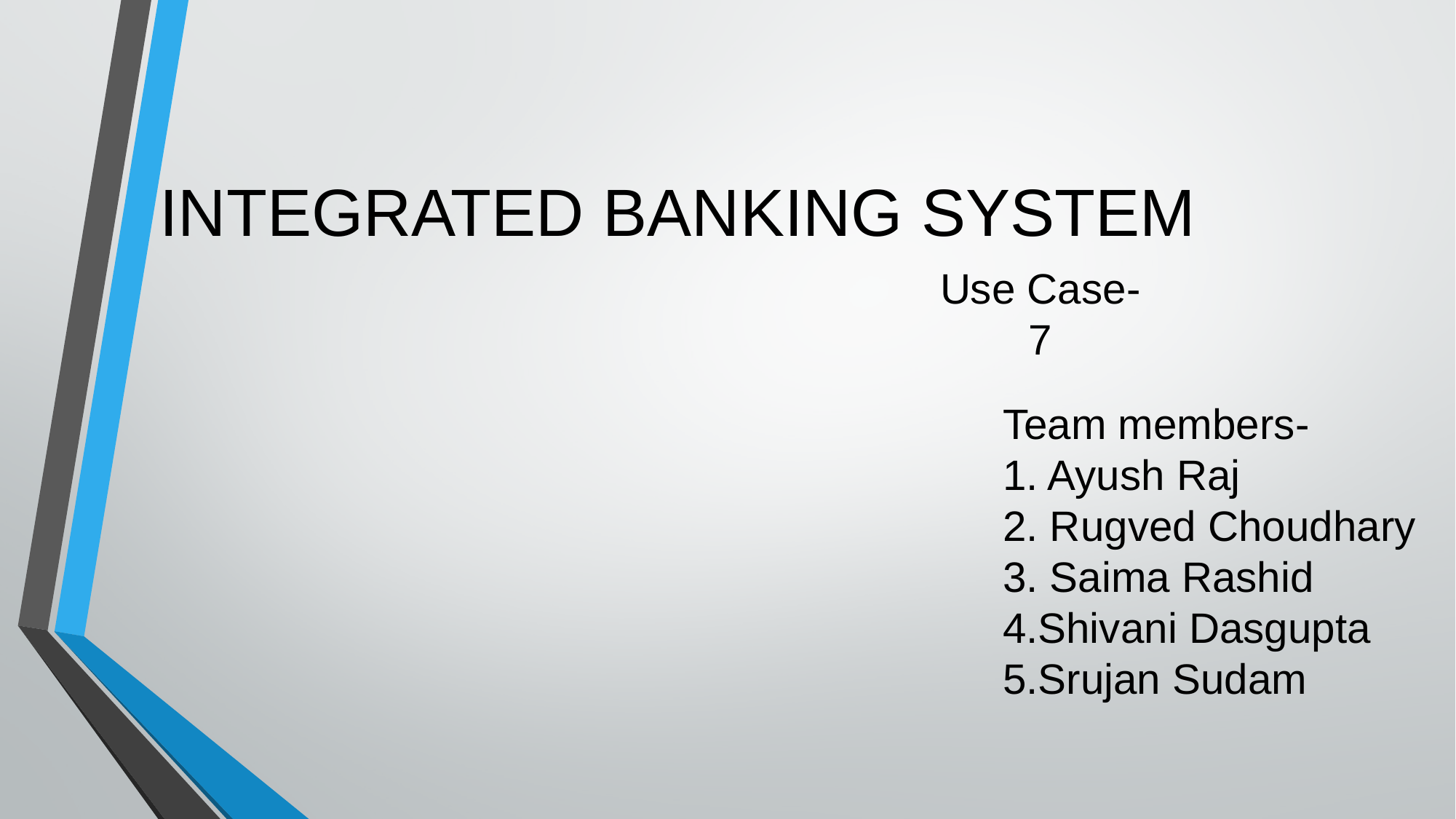

INTEGRATED BANKING SYSTEM
Use Case-7
Team members-
1. Ayush Raj
2. Rugved Choudhary
3. Saima Rashid
4.Shivani Dasgupta
5.Srujan Sudam